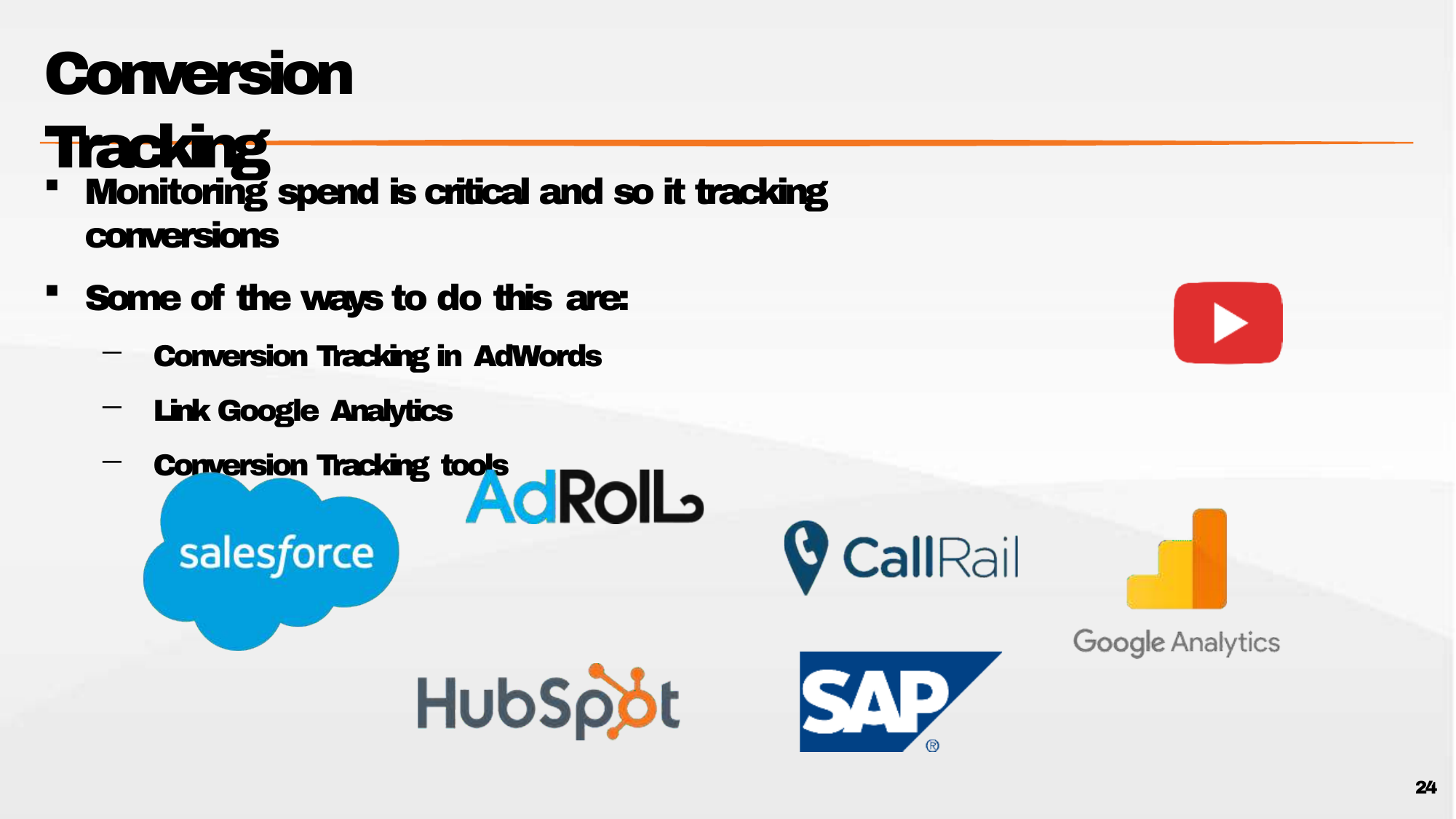

# Conversion Tracking

Monitoring spend is critical and so it tracking conversions
Some of the ways to do this are:
Conversion Tracking in AdWords
Link Google Analytics
Conversion Tracking tools

24